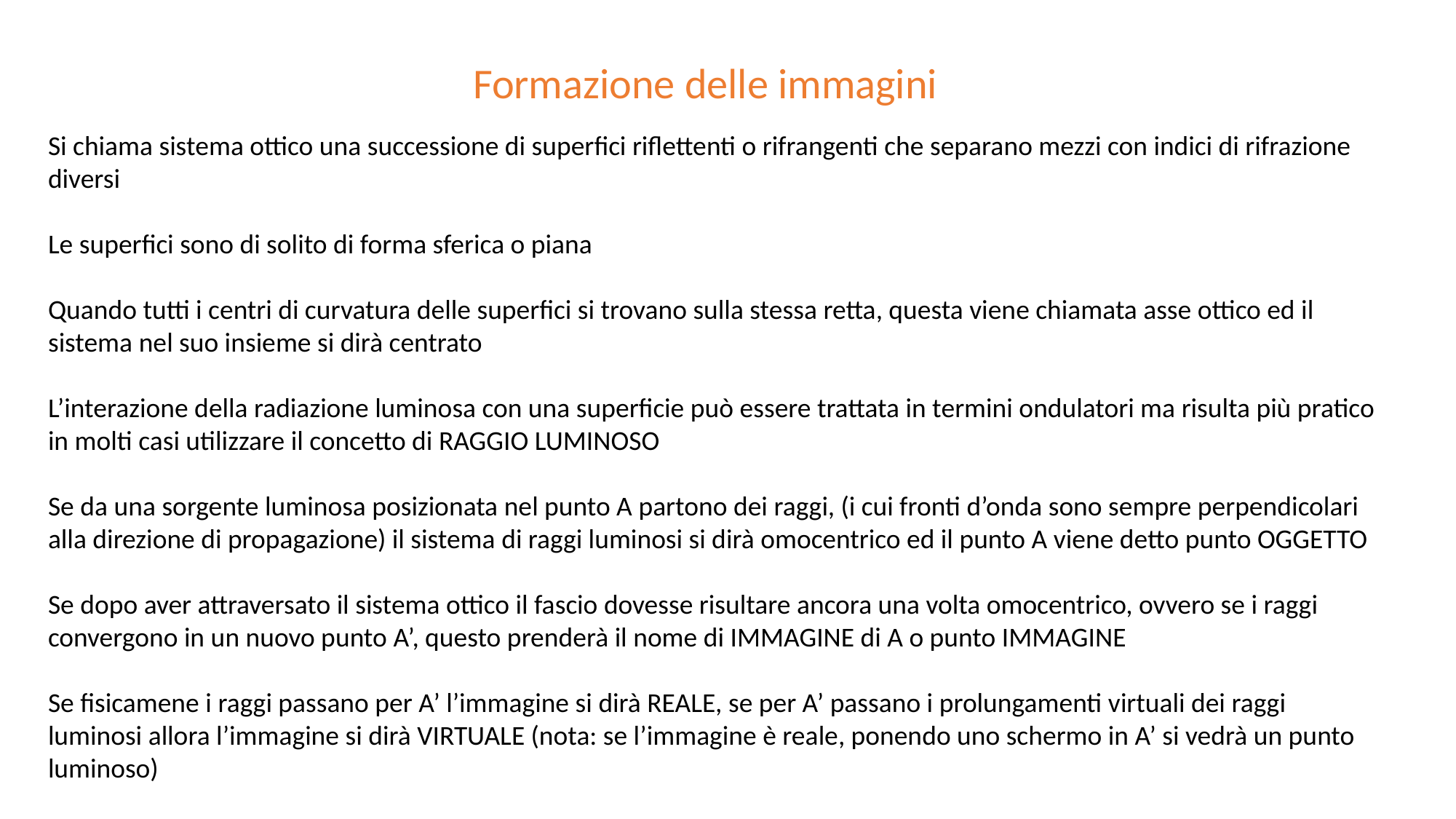

Formazione delle immagini
Si chiama sistema ottico una successione di superfici riflettenti o rifrangenti che separano mezzi con indici di rifrazione diversi

Le superfici sono di solito di forma sferica o piana

Quando tutti i centri di curvatura delle superfici si trovano sulla stessa retta, questa viene chiamata asse ottico ed il sistema nel suo insieme si dirà centrato

L’interazione della radiazione luminosa con una superficie può essere trattata in termini ondulatori ma risulta più pratico in molti casi utilizzare il concetto di RAGGIO LUMINOSO

Se da una sorgente luminosa posizionata nel punto A partono dei raggi, (i cui fronti d’onda sono sempre perpendicolari alla direzione di propagazione) il sistema di raggi luminosi si dirà omocentrico ed il punto A viene detto punto OGGETTO

Se dopo aver attraversato il sistema ottico il fascio dovesse risultare ancora una volta omocentrico, ovvero se i raggi convergono in un nuovo punto A’, questo prenderà il nome di IMMAGINE di A o punto IMMAGINE

Se fisicamene i raggi passano per A’ l’immagine si dirà REALE, se per A’ passano i prolungamenti virtuali dei raggi luminosi allora l’immagine si dirà VIRTUALE (nota: se l’immagine è reale, ponendo uno schermo in A’ si vedrà un punto luminoso)